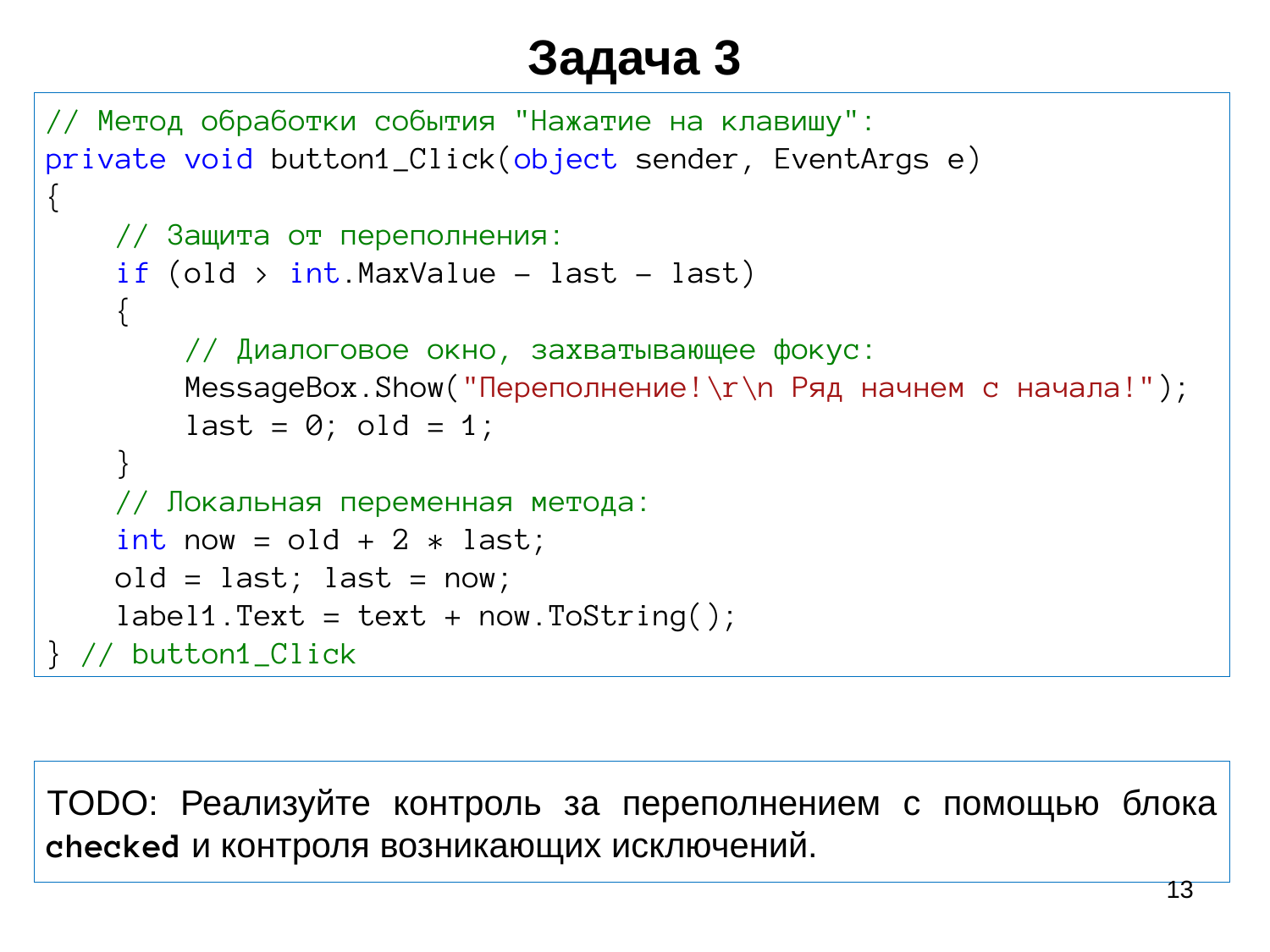

# Задача 3
// Метод обработки события "Нажатие на клавишу":
private void button1_Click(object sender, EventArgs e)
{
    // 3ащита от переполнения:
    if (old > int.MaxValue - last - last)
    {
        // Диалоговое окно, захватывающее фокус:
        MessageBox.Show("Переполнение!\r\n Ряд начнем с начала!");
        last = 0; old = 1;
    }
    // Локальная переменная метода:
    int now = old + 2 * last;
    old = last; last = now;
    label1.Text = text + now.ToString();
} // button1_Click
TODO: Реализуйте контроль за переполнением с помощью блока checked и контроля возникающих исключений.
13